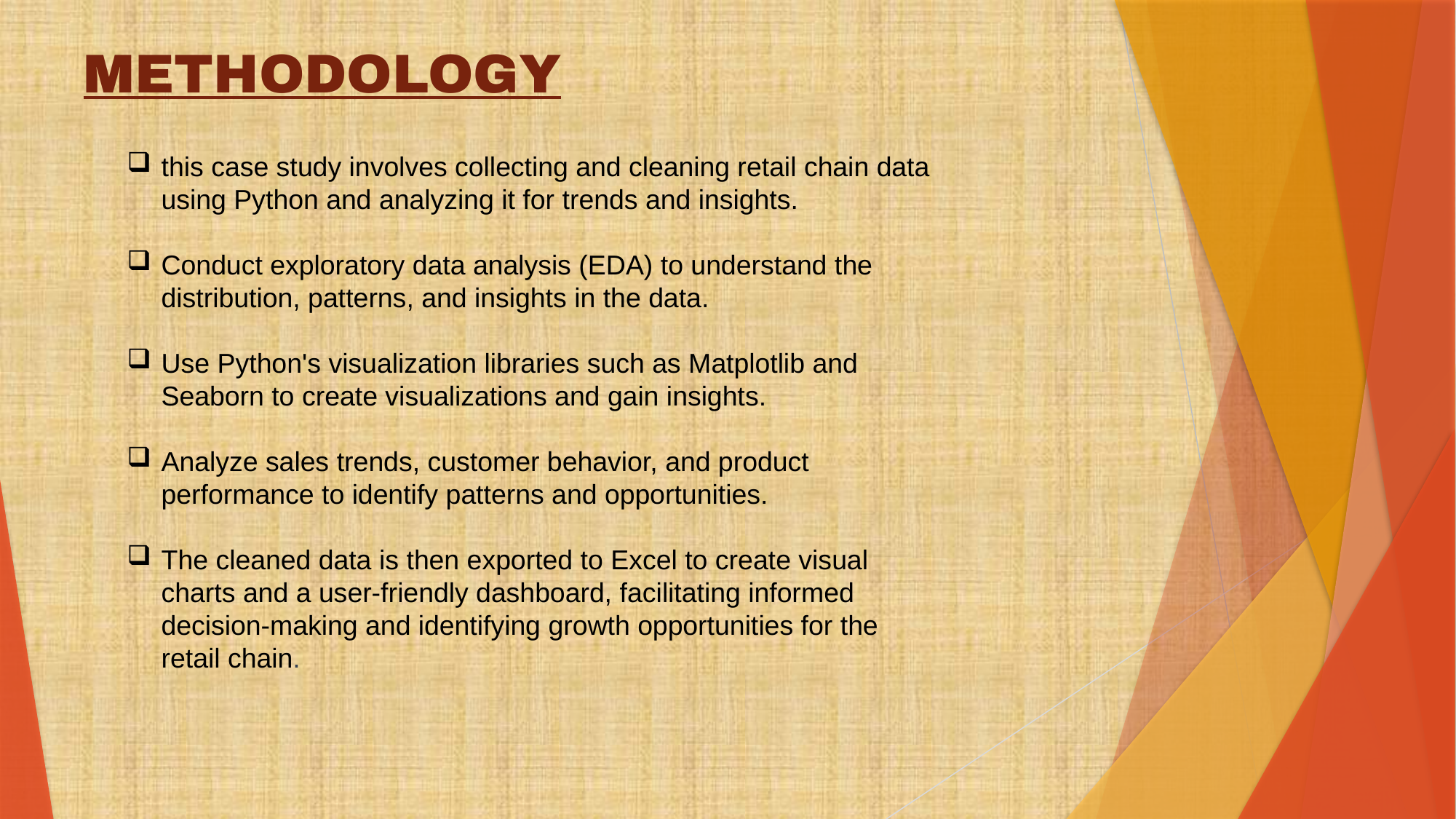

METHODOLOGY

this case study involves collecting and cleaning retail chain data using Python and analyzing it for trends and insights.

Conduct exploratory data analysis (EDA) to understand the distribution, patterns, and insights in the data.

Use Python's visualization libraries such as Matplotlib and Seaborn to create visualizations and gain insights.

Analyze sales trends, customer behavior, and product performance to identify patterns and opportunities.

The cleaned data is then exported to Excel to create visual charts and a user-friendly dashboard, facilitating informed decision-making and identifying growth opportunities for the retail chain.